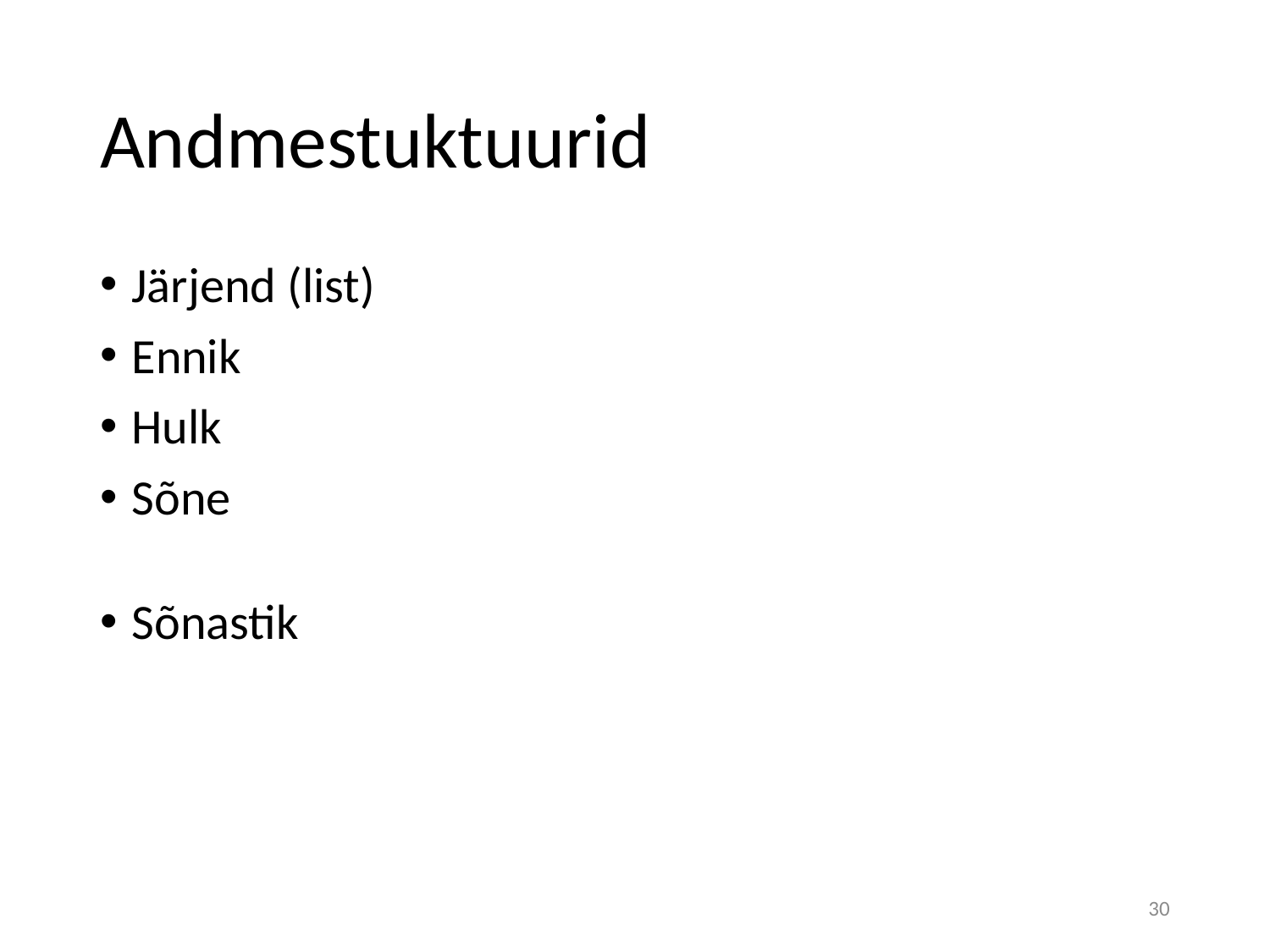

# Andmestuktuurid
Järjend (list)
Ennik
Hulk
Sõne
Sõnastik
30